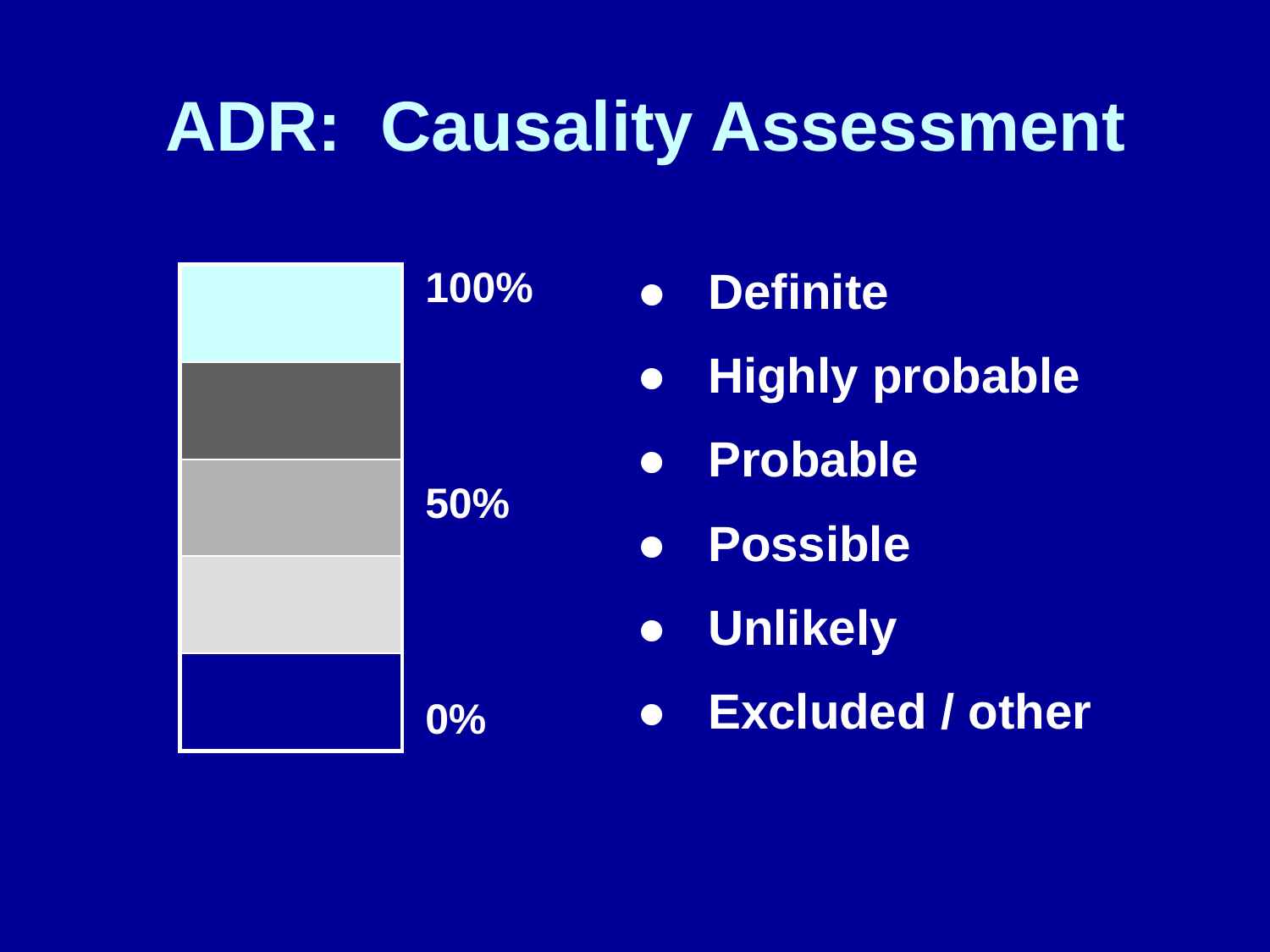

ADR:  Causality Assessment
100%

50%

0%
●   Definite
●   Highly probable
●   Probable
●   Possible
●   Unlikely
●   Excluded / other
|  |
| --- |
|  |
|  |
|  |
|  |